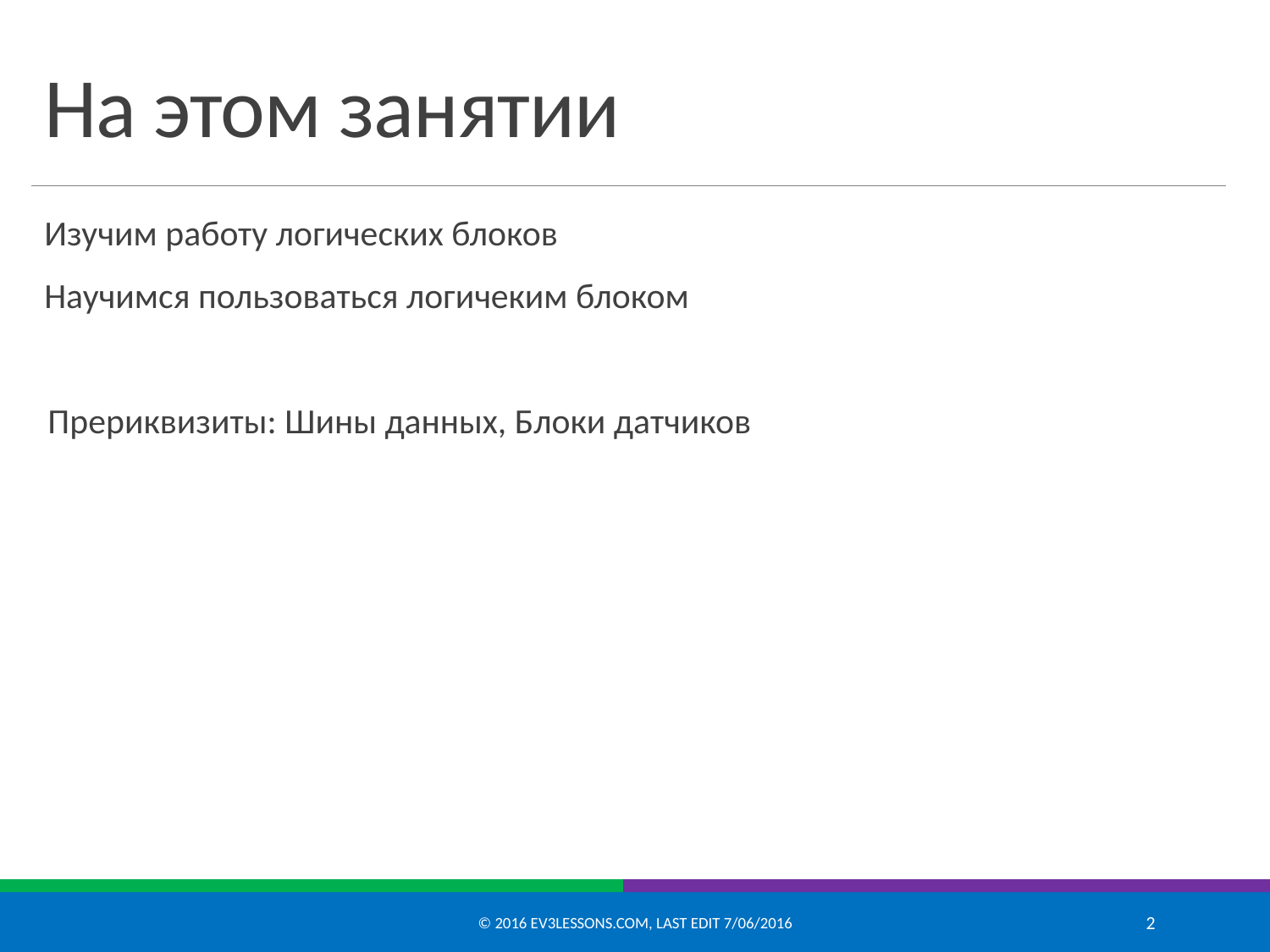

# На этом занятии
Изучим работу логических блоков
Научимся пользоваться логичеким блоком

  Прериквизиты: Шины данных, Блоки датчиков
© 2016 EV3Lessons.com, Last edit 7/06/2016
2